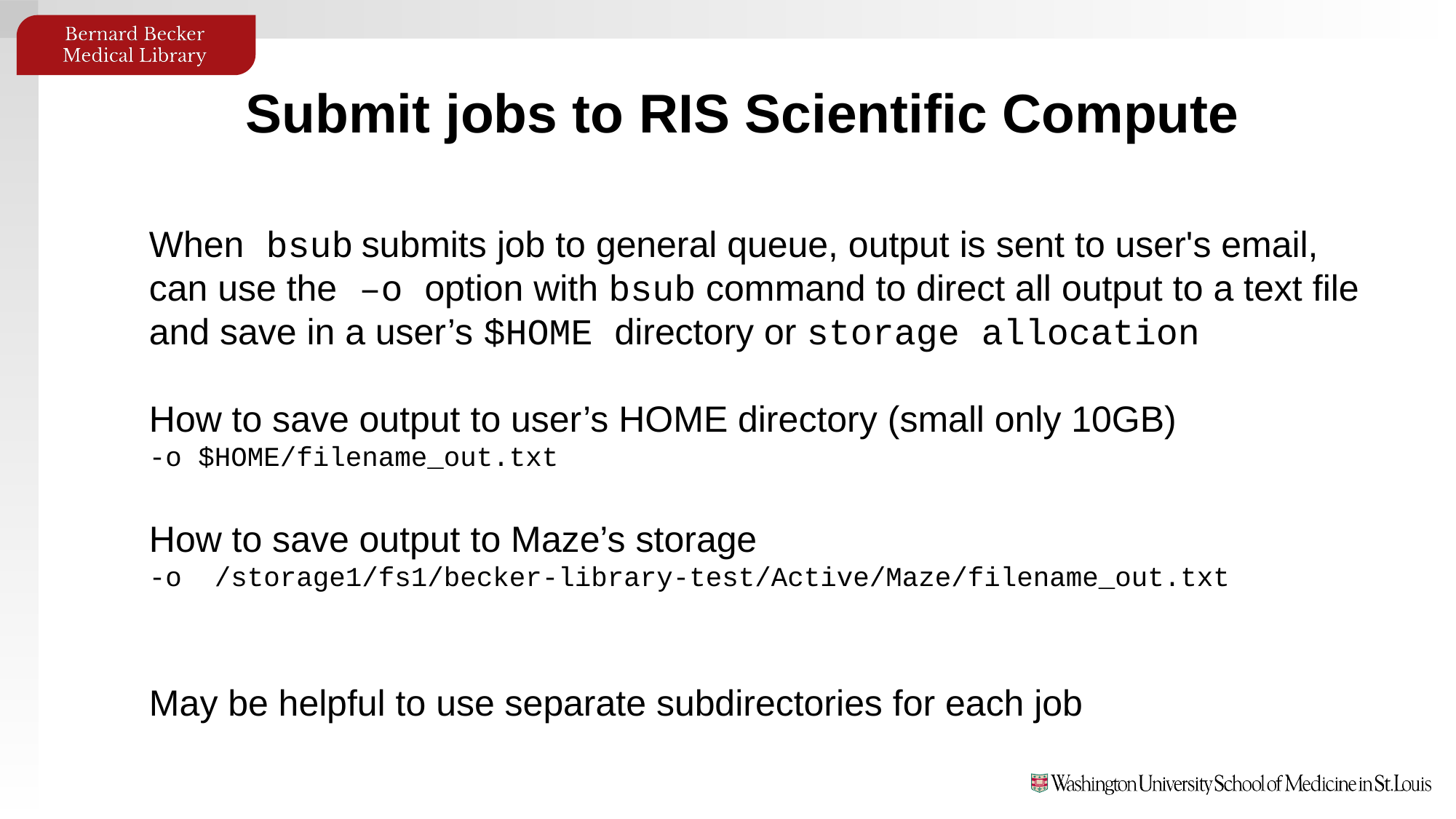

Submit jobs to RIS Scientific Compute
When bsub submits job to general queue, output is sent to user's email, can use the –o option with bsub command to direct all output to a text file and save in a user’s $HOME directory or storage allocation

How to save output to user’s HOME directory (small only 10GB)
-o $HOME/filename_out.txt

How to save output to Maze’s storage
-o  /storage1/fs1/becker-library-test/Active/Maze/filename_out.txt

May be helpful to use separate subdirectories for each job